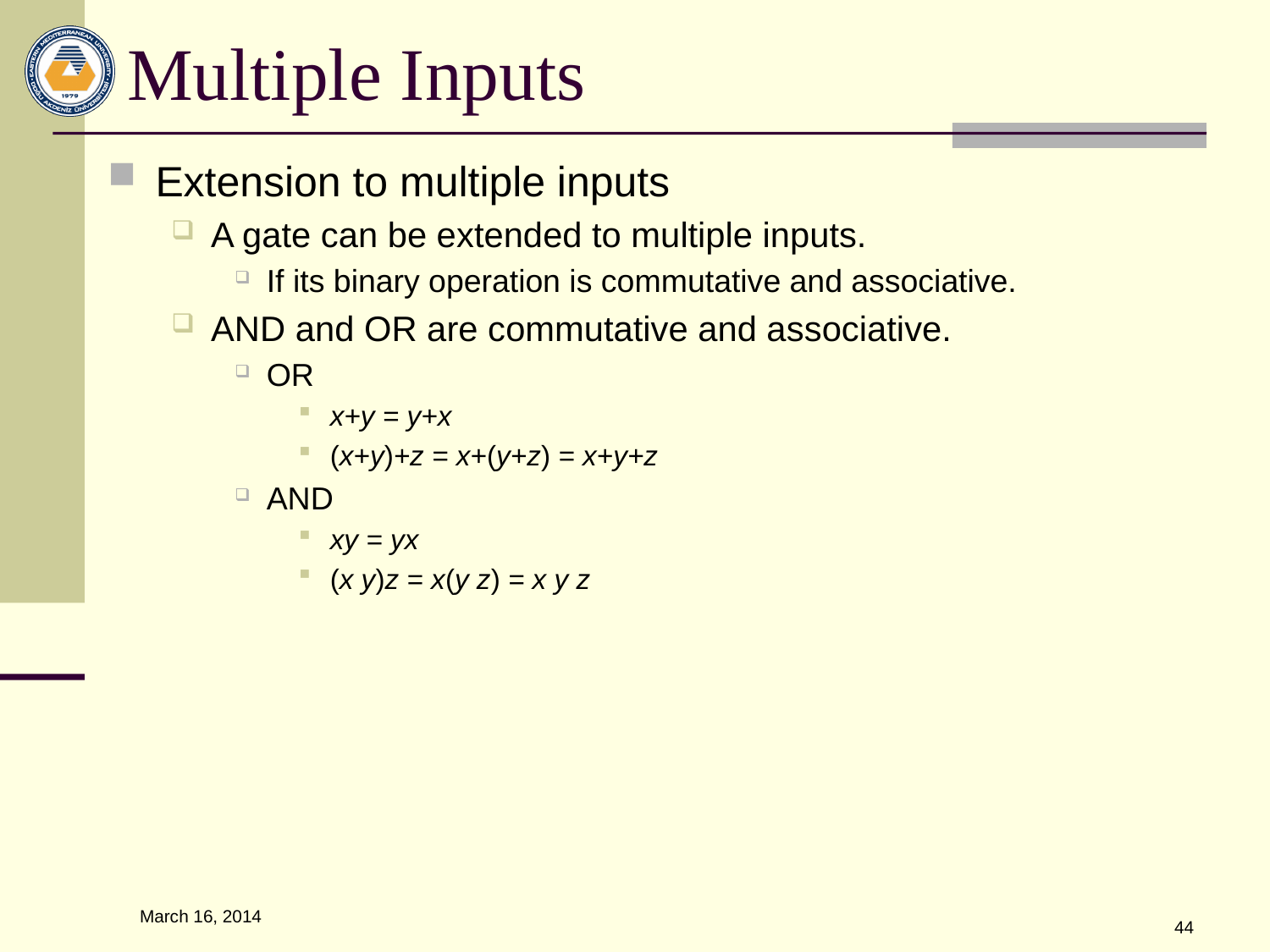

Multiple Inputs
Extension to multiple inputs
A gate can be extended to multiple inputs.
If its binary operation is commutative and associative.
AND and OR are commutative and associative.
OR
x+y = y+x
(x+y)+z = x+(y+z) = x+y+z
AND
xy = yx
(x y)z = x(y z) = x y z

March 16, 2014
44